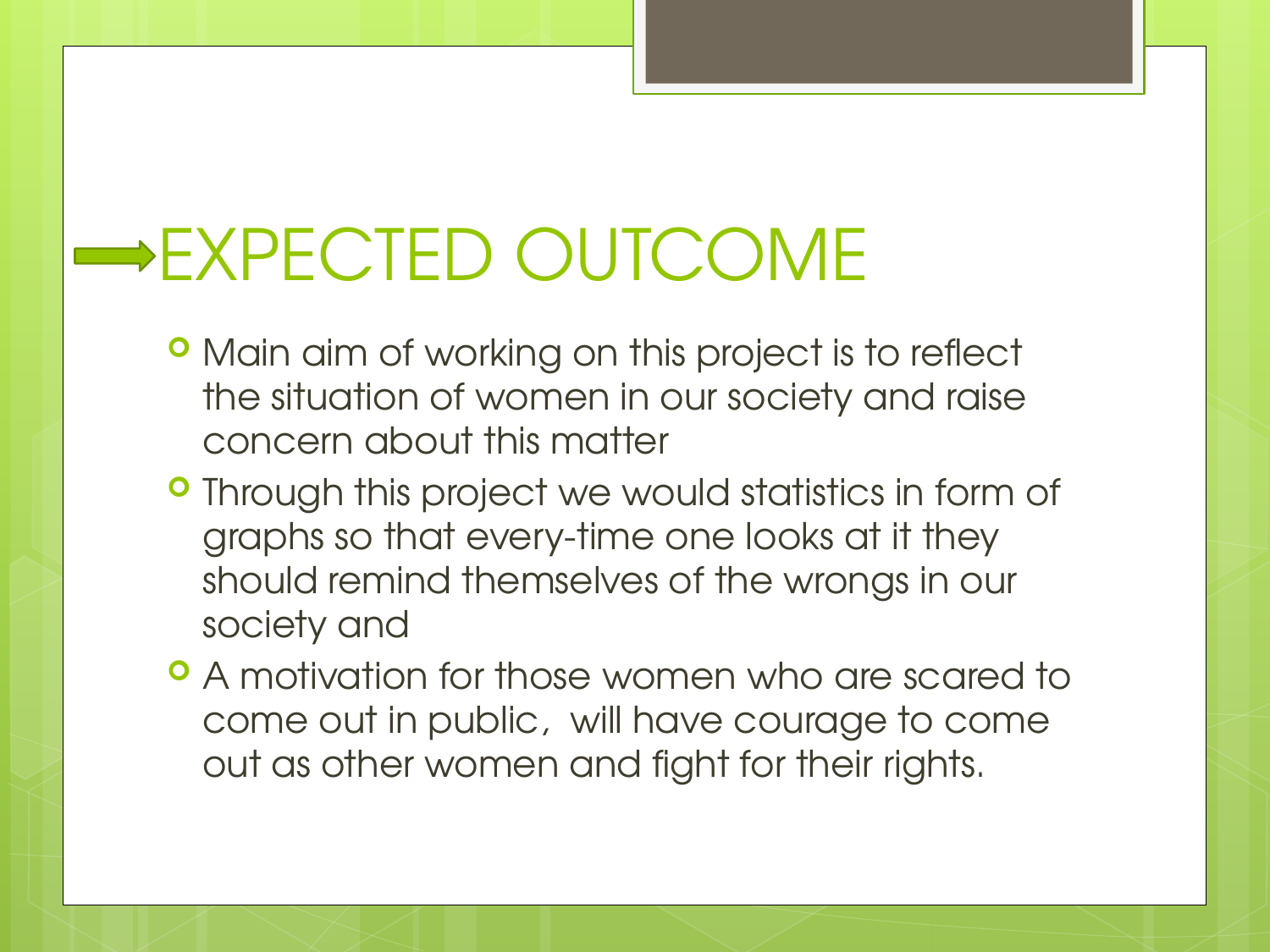

# EXPECTED OUTCOME

Main aim of working on this project is to reflect the situation of women in our society and raise concern about this matter
Through this project we would statistics in form of graphs so that every-time one looks at it they should remind themselves of the wrongs in our society and
A motivation for those women who are scared to come out in public,  will have courage to come out as other women and fight for their rights.